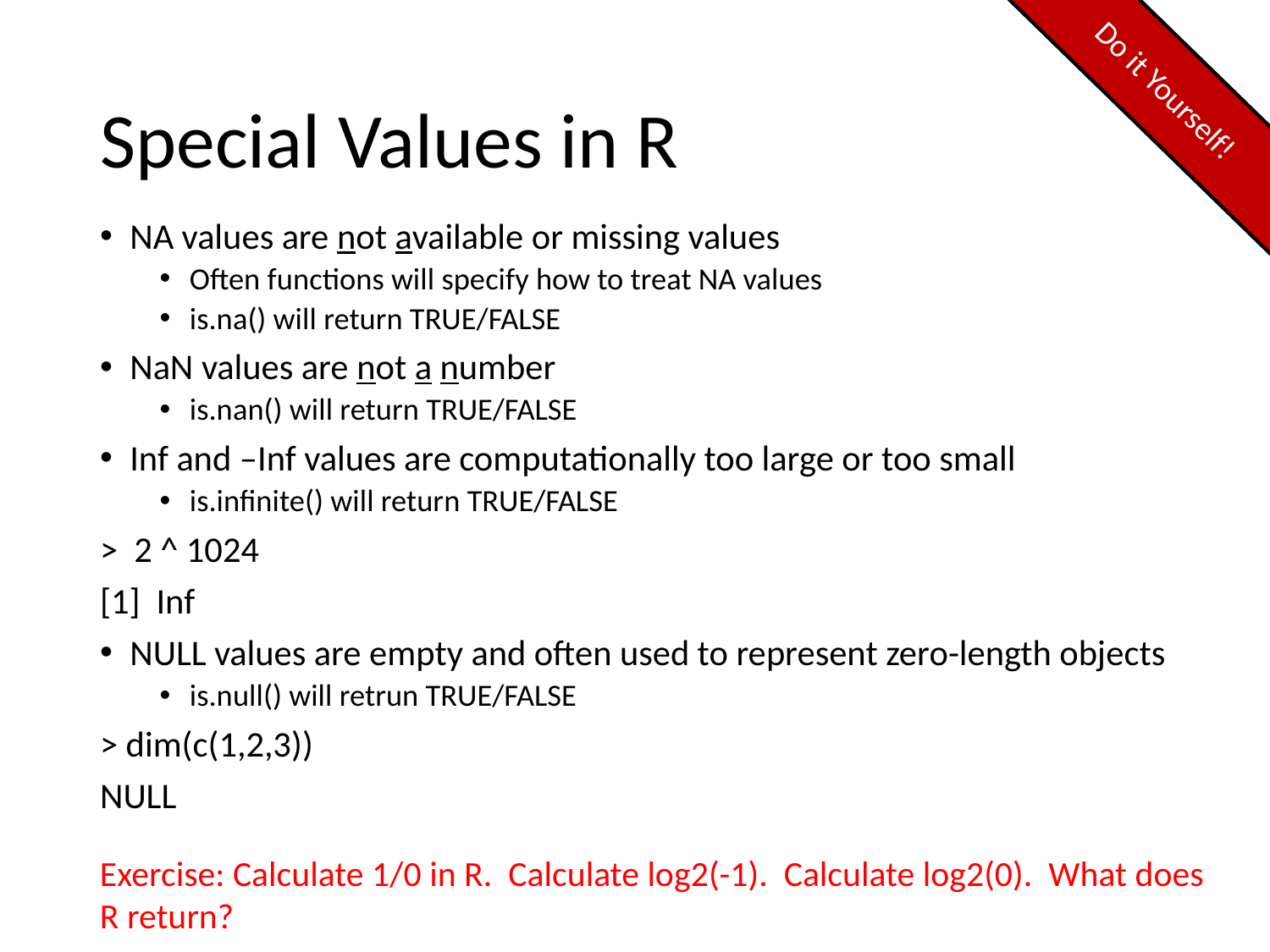

Do it Yourself!
# Special Values in R
NA values are not available or missing values
Often functions will specify how to treat NA values
is.na() will return TRUE/FALSE
NaN values are not a number
is.nan() will return TRUE/FALSE
Inf and –Inf values are computationally too large or too small
is.infinite() will return TRUE/FALSE
>  2 ^ 1024
[1]  Inf
NULL values are empty and often used to represent zero-length objects
is.null() will retrun TRUE/FALSE
> dim(c(1,2,3))
NULL

Exercise: Calculate 1/0 in R.  Calculate log2(-1).  Calculate log2(0).  What does R return?